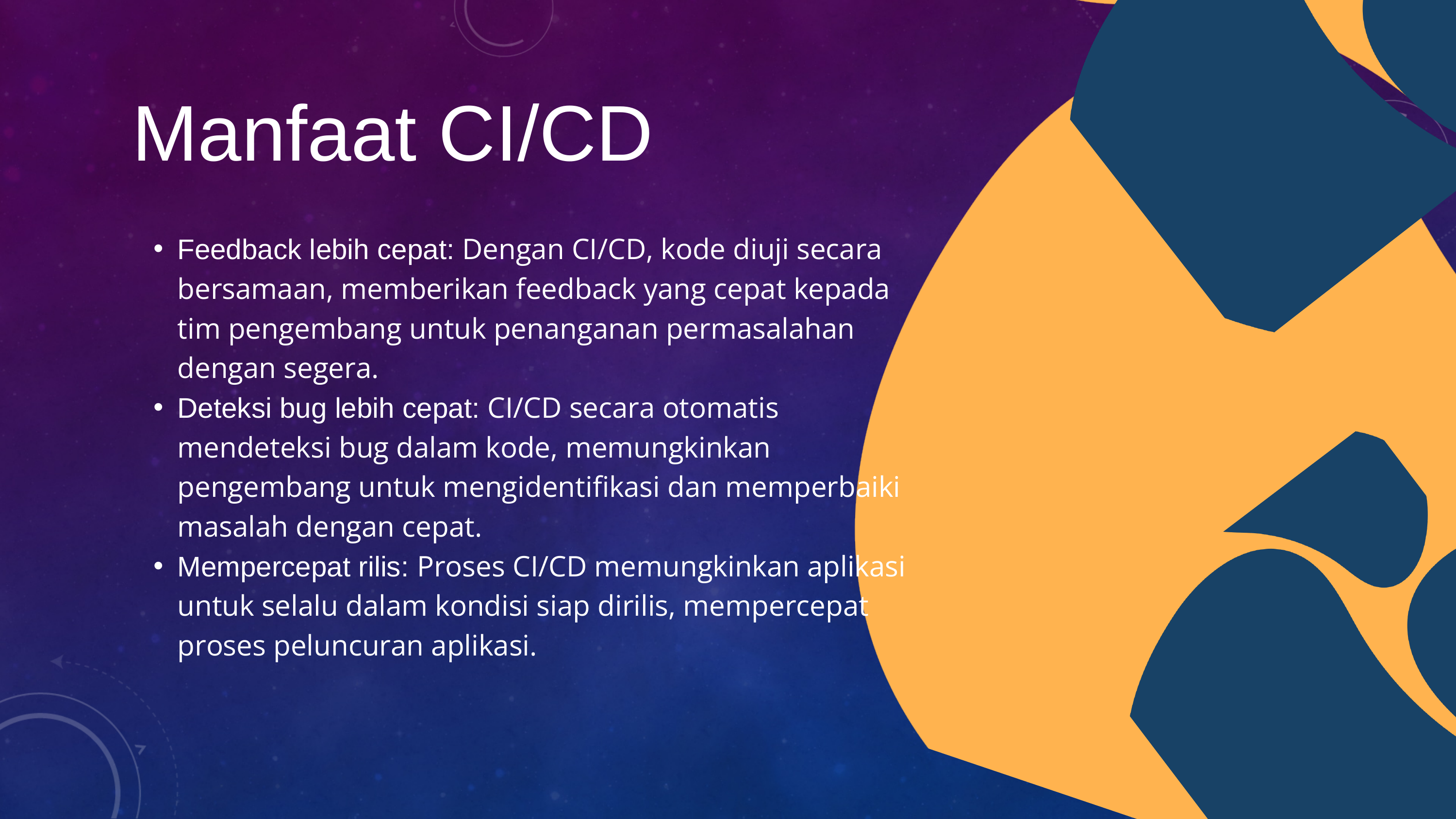

Manfaat CI/CD
Feedback lebih cepat: Dengan CI/CD, kode diuji secara bersamaan, memberikan feedback yang cepat kepada tim pengembang untuk penanganan permasalahan dengan segera.
Deteksi bug lebih cepat: CI/CD secara otomatis mendeteksi bug dalam kode, memungkinkan pengembang untuk mengidentifikasi dan memperbaiki masalah dengan cepat.
Mempercepat rilis: Proses CI/CD memungkinkan aplikasi untuk selalu dalam kondisi siap dirilis, mempercepat proses peluncuran aplikasi.